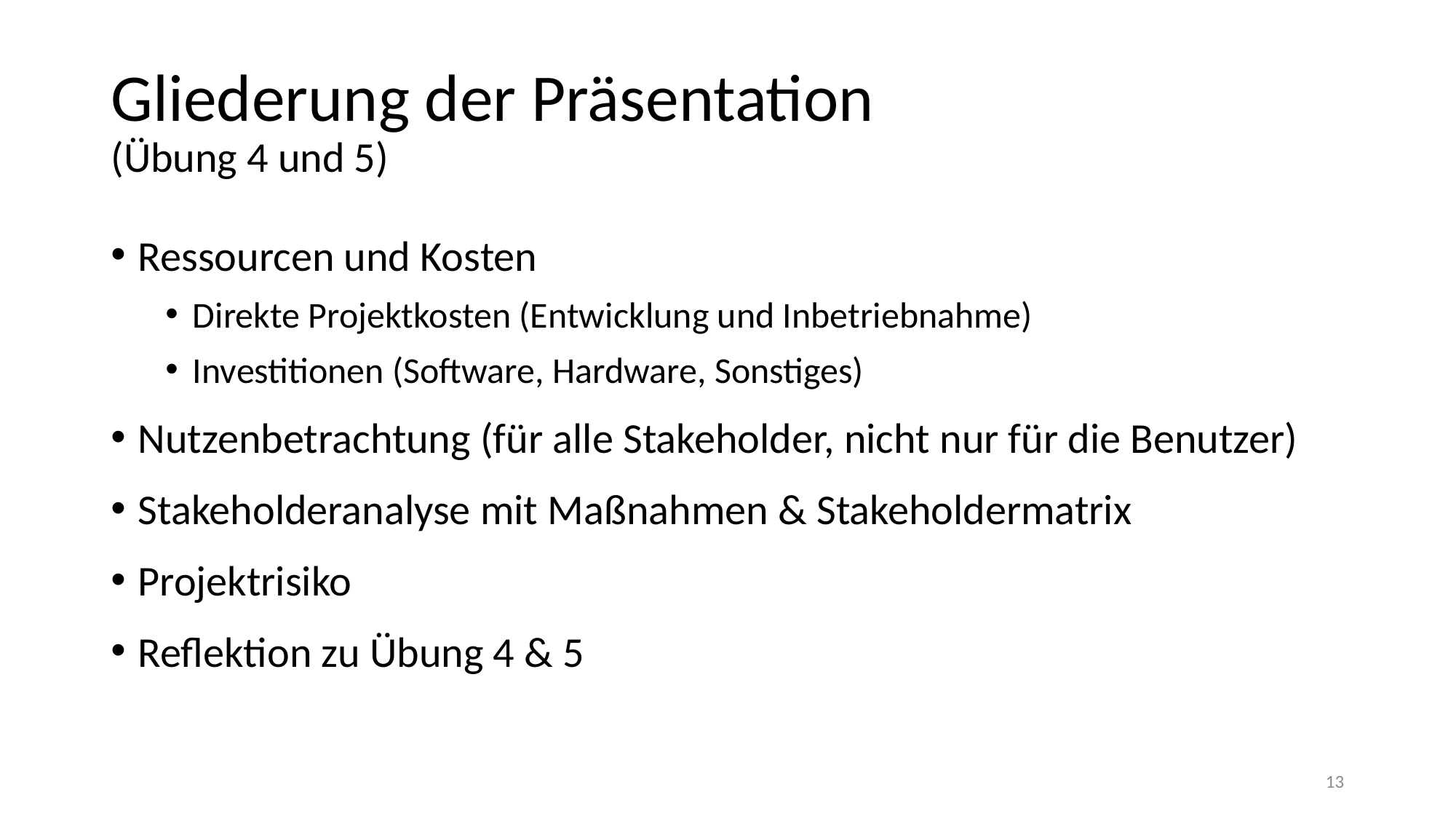

# Gliederung der Präsentation (Übung 4 und 5)
Ressourcen und Kosten
Direkte Projektkosten (Entwicklung und Inbetriebnahme)
Investitionen (Software, Hardware, Sonstiges)
Nutzenbetrachtung (für alle Stakeholder, nicht nur für die Benutzer)
Stakeholderanalyse mit Maßnahmen & Stakeholdermatrix
Projektrisiko
Reflektion zu Übung 4 & 5

13